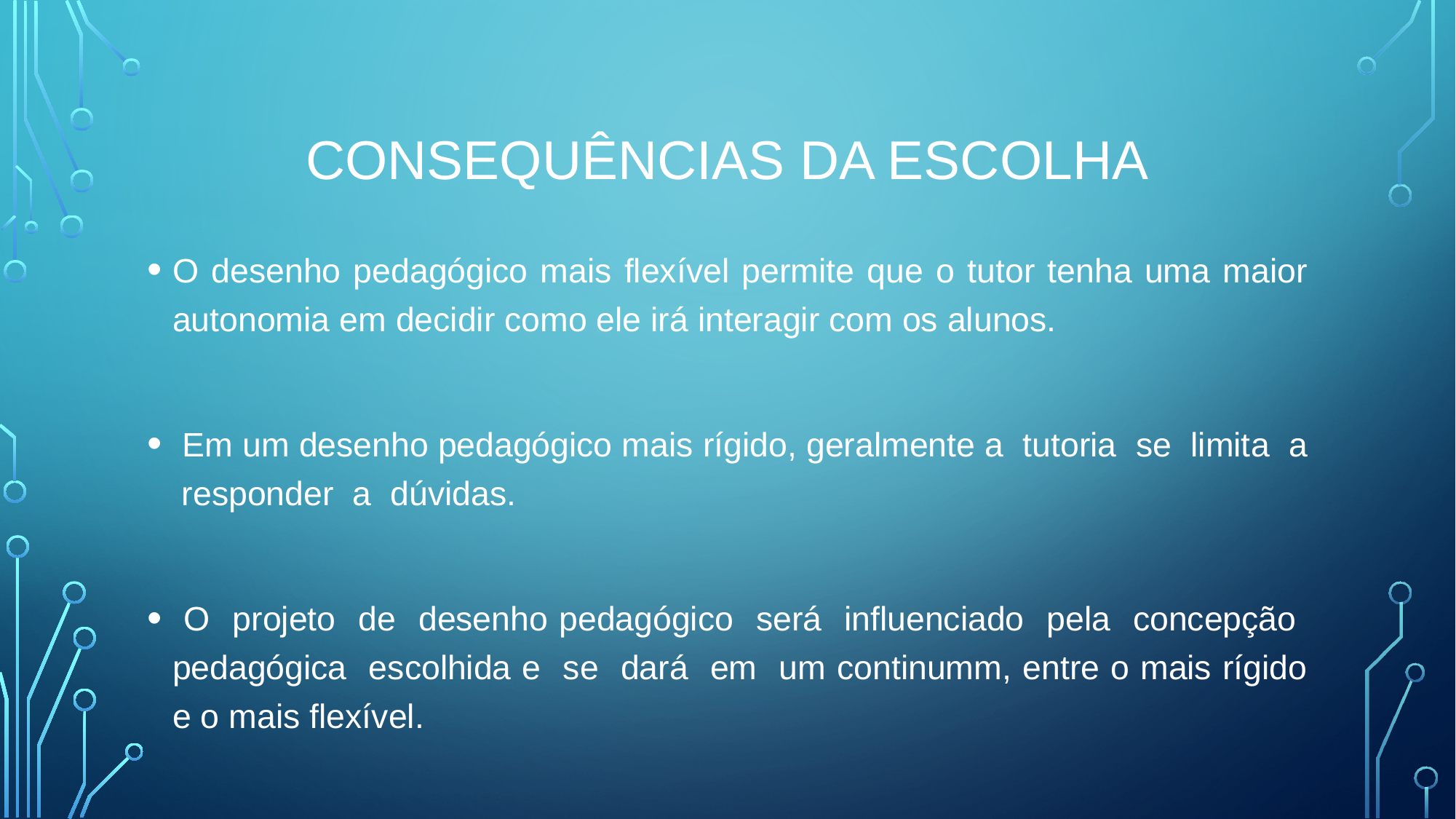

# CONSEQUÊNCIAS DA ESCOLHA
O desenho pedagógico mais flexível permite que o tutor tenha uma maior autonomia em decidir como ele irá interagir com os alunos.

 Em um desenho pedagógico mais rígido, geralmente a  tutoria  se  limita  a  responder  a  dúvidas.

 O  projeto  de  desenho pedagógico  será  influenciado  pela  concepção  pedagógica  escolhida e  se  dará  em  um continumm, entre o mais rígido e o mais flexível.